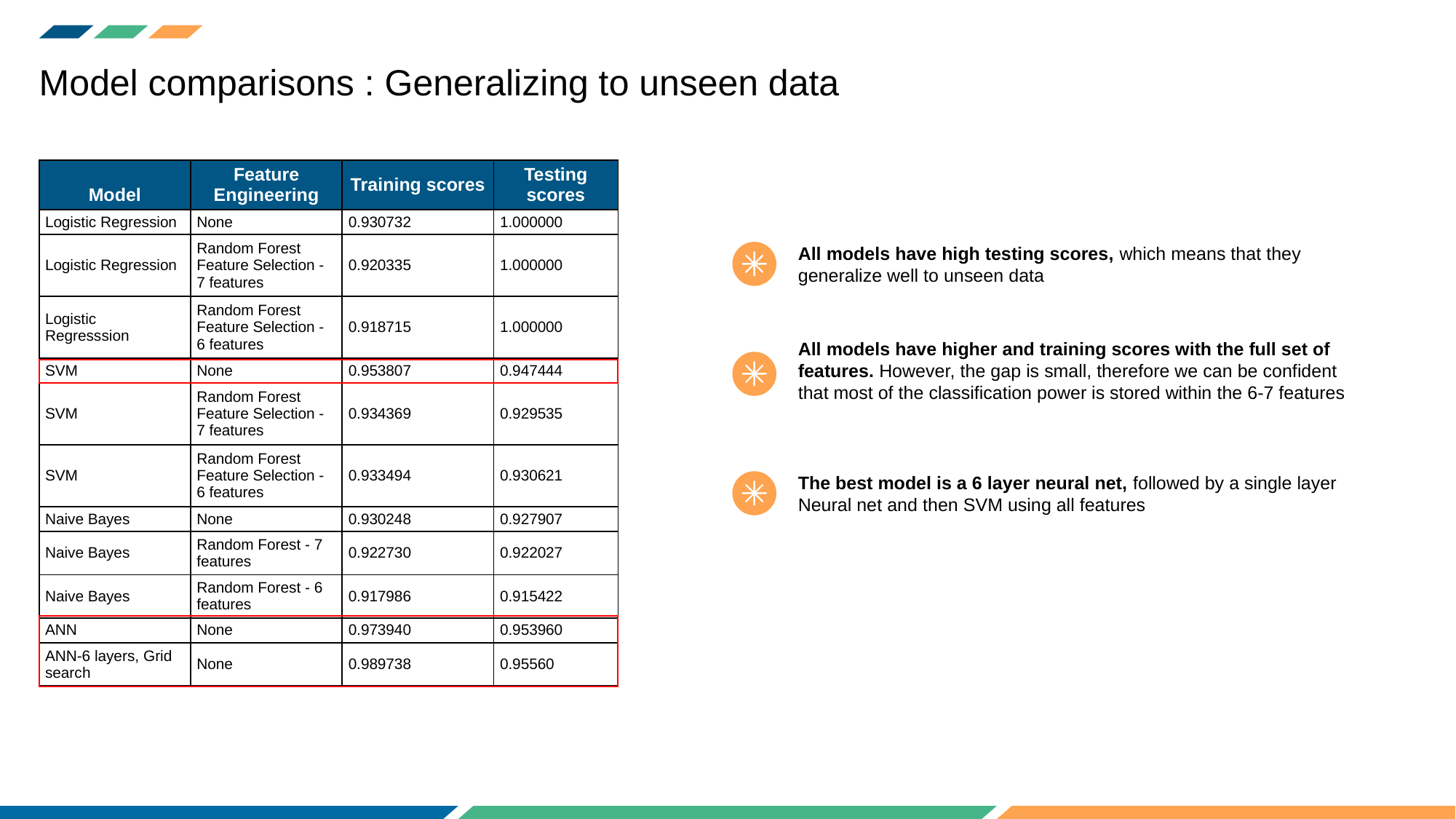

Model comparisons : Generalizing to unseen data

| Model | Feature Engineering | Training scores | Testing scores |
| --- | --- | --- | --- |
| Logistic Regression | None | 0.930732 | 1.000000 |
| Logistic Regression | Random Forest Feature Selection - 7 features | 0.920335 | 1.000000 |
| Logistic Regresssion | Random Forest Feature Selection - 6 features | 0.918715 | 1.000000 |
| SVM | None | 0.953807 | 0.947444 |
| SVM | Random Forest Feature Selection - 7 features | 0.934369 | 0.929535 |
| SVM | Random Forest Feature Selection - 6 features | 0.933494 | 0.930621 |
| Naive Bayes | None | 0.930248 | 0.927907 |
| Naive Bayes | Random Forest - 7 features | 0.922730 | 0.922027 |
| Naive Bayes | Random Forest - 6 features | 0.917986 | 0.915422 |
| ANN | None | 0.973940 | 0.953960 |
| ANN-6 layers, Grid search | None | 0.989738 | 0.95560 |

All models have high testing scores, which means that they generalize well to unseen data

All models have higher and training scores with the full set of features. However, the gap is small, therefore we can be confident that most of the classification power is stored within the 6-7 features

The best model is a 6 layer neural net, followed by a single layer Neural net and then SVM using all features